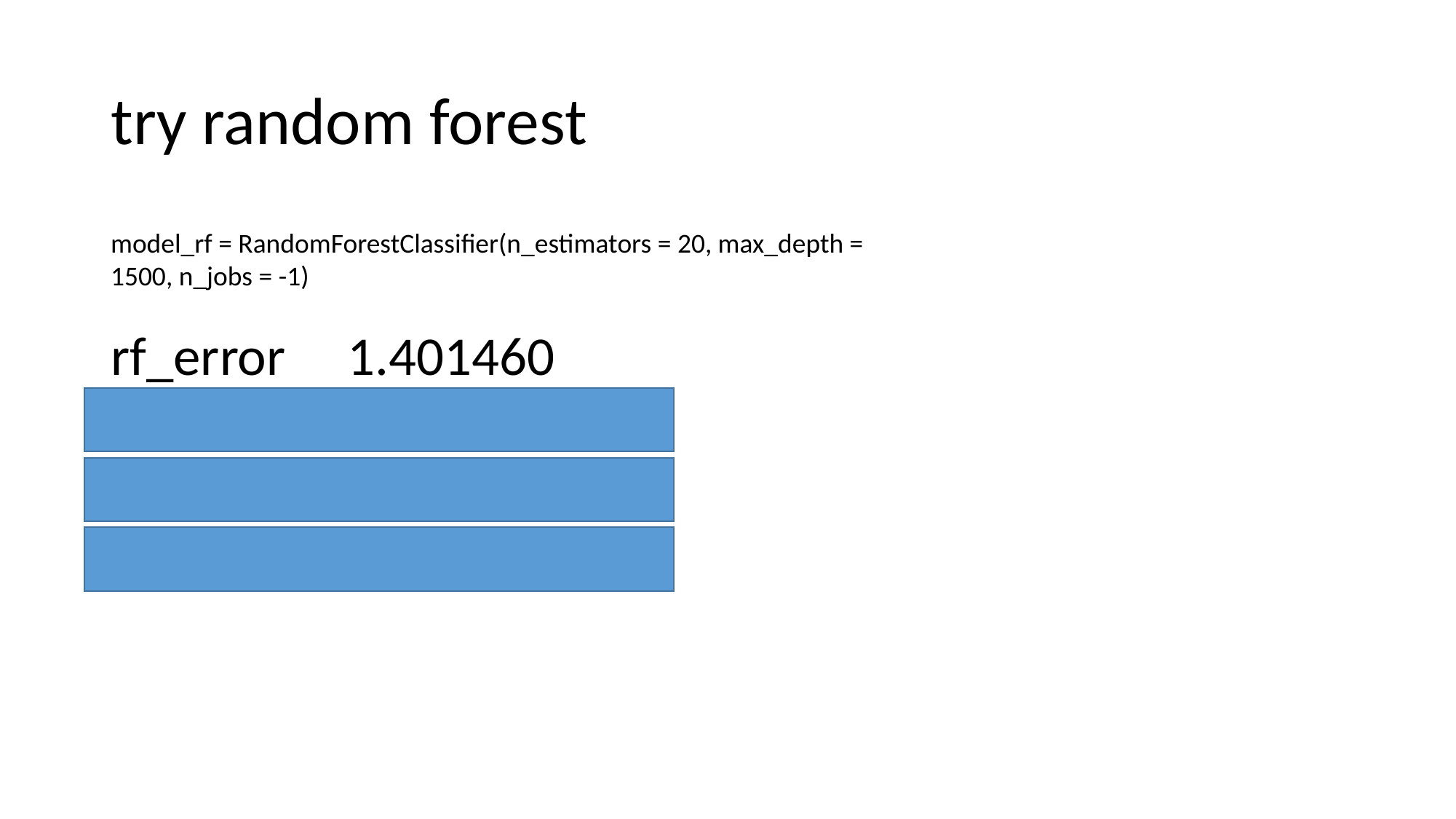

# try random forest
model_rf = RandomForestClassifier(n_estimators = 20, max_depth = 1500, n_jobs = -1)
rf_error     1.401460
lr_error     1.310219
gbm_error    1.751825
avg_error    1.231144